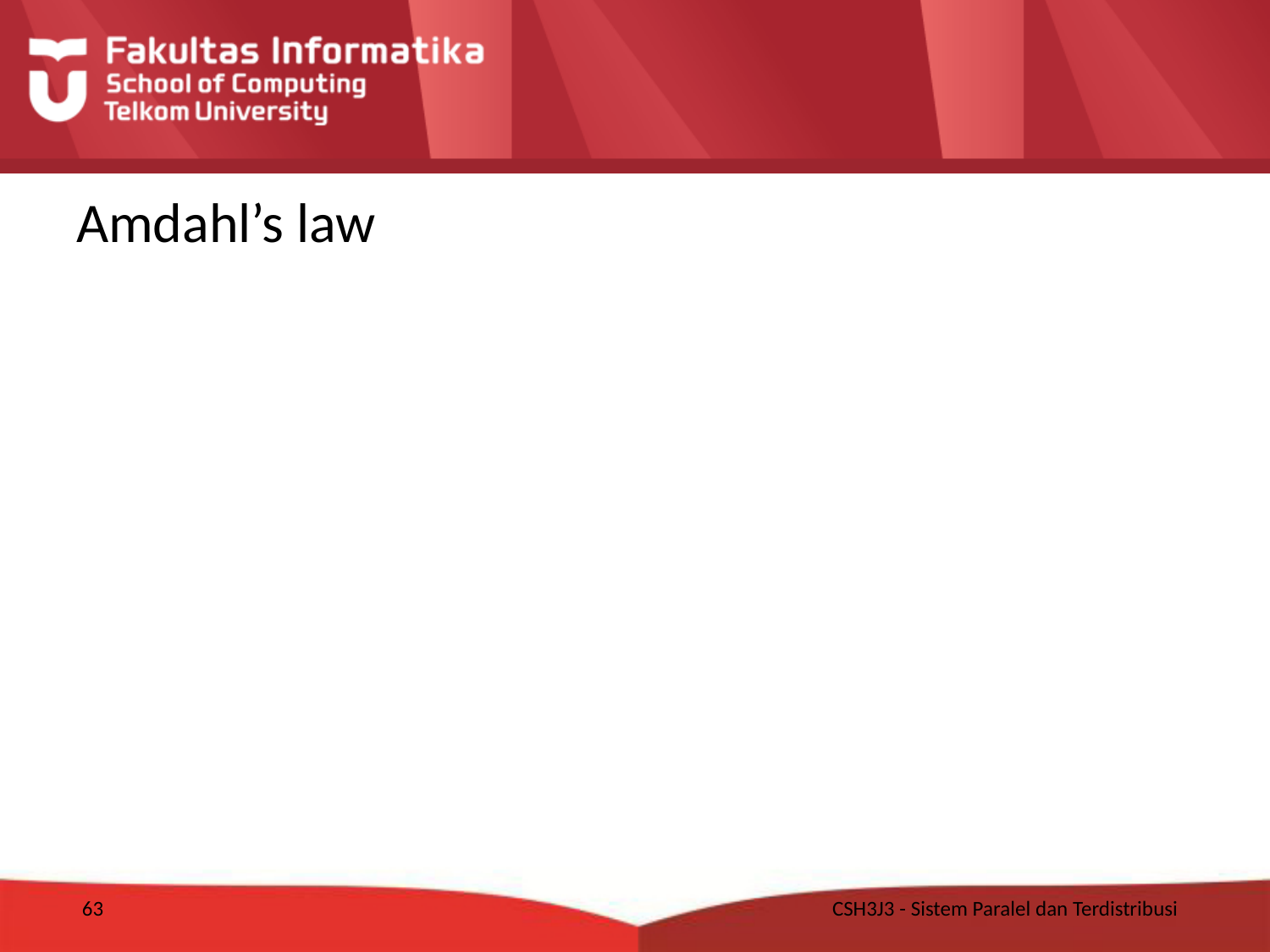

# Amdahl’s law

63
CSH3J3 - Sistem Paralel dan Terdistribusi